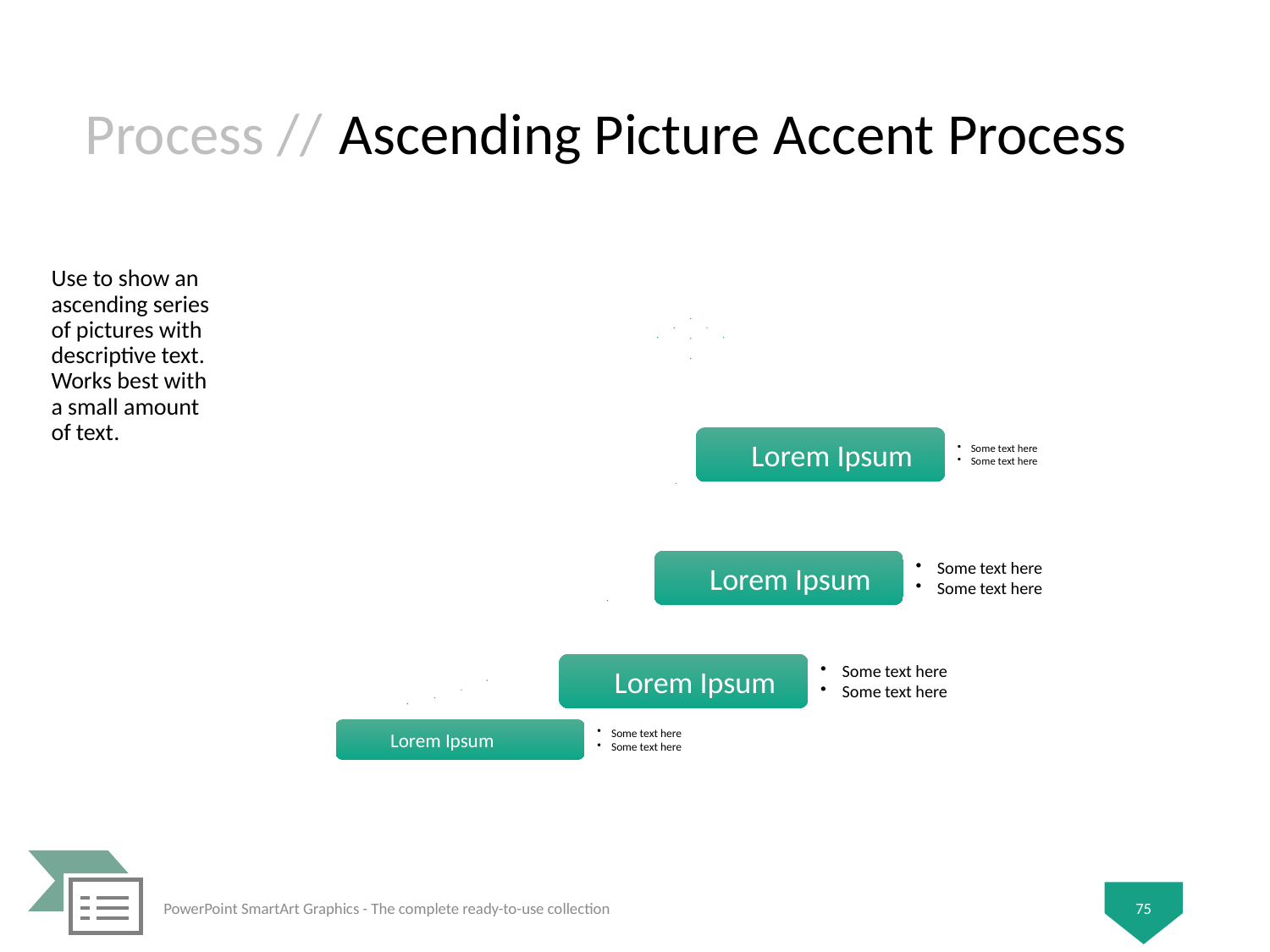

# Ascending Picture Accent Process
Use to show an ascending series of pictures with descriptive text. Works best with a small amount of text.
Lorem Ipsum
Lorem Ipsum
Lorem Ipsum
Some text here
Some text here
Some text here
Some text here
Some text here
Some text here
Lorem Ipsum
Some text here
Some text here
75
PowerPoint SmartArt Graphics - The complete ready-to-use collection